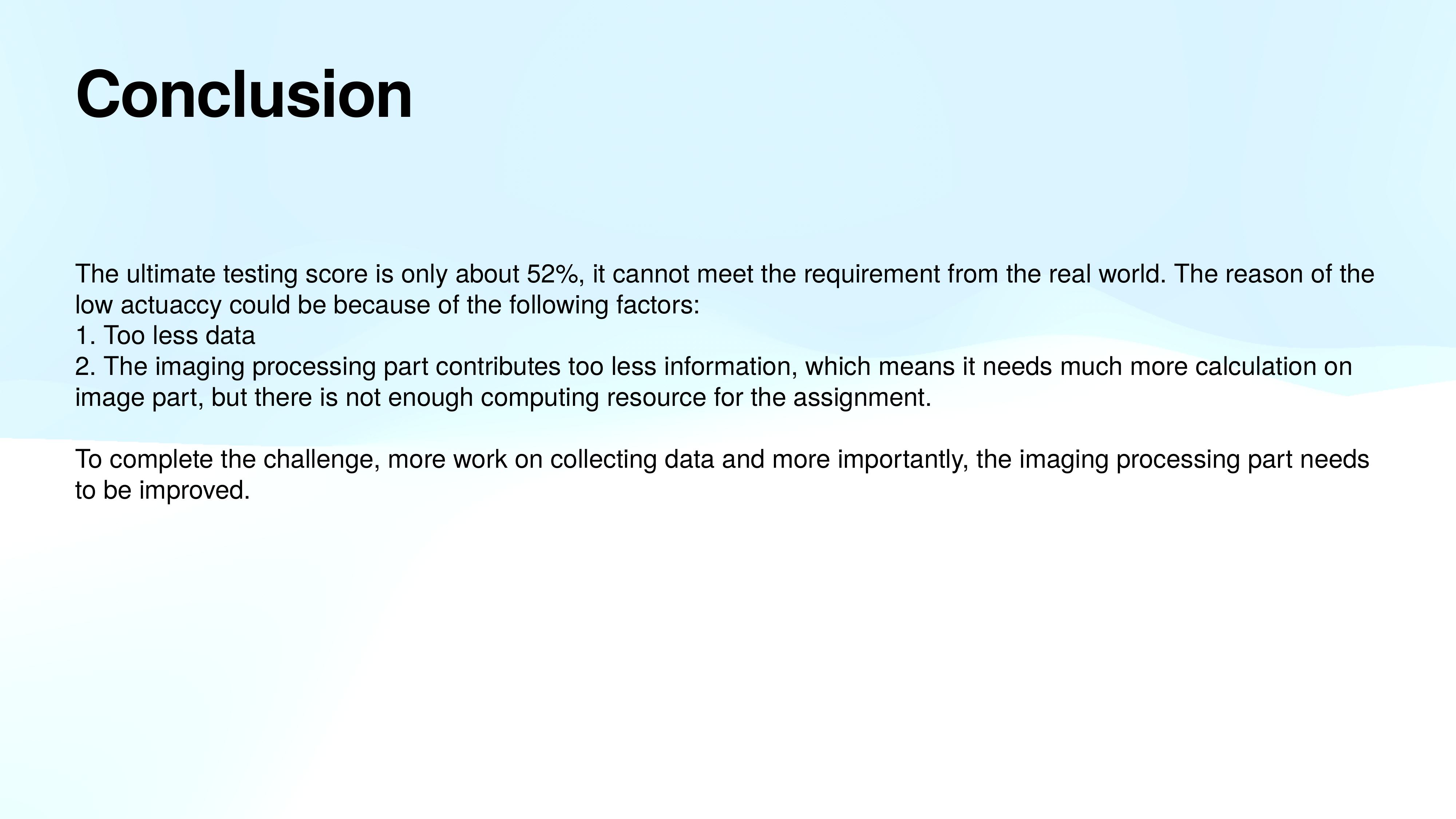

# Conclusion

The ultimate testing score is only about 52%, it cannot meet the requirement from the real world. The reason of the low actuaccy could be because of the following factors:
1. Too less data
2. The imaging processing part contributes too less information, which means it needs much more calculation on image part, but there is not enough computing resource for the assignment.

To complete the challenge, more work on collecting data and more importantly, the imaging processing part needs to be improved.